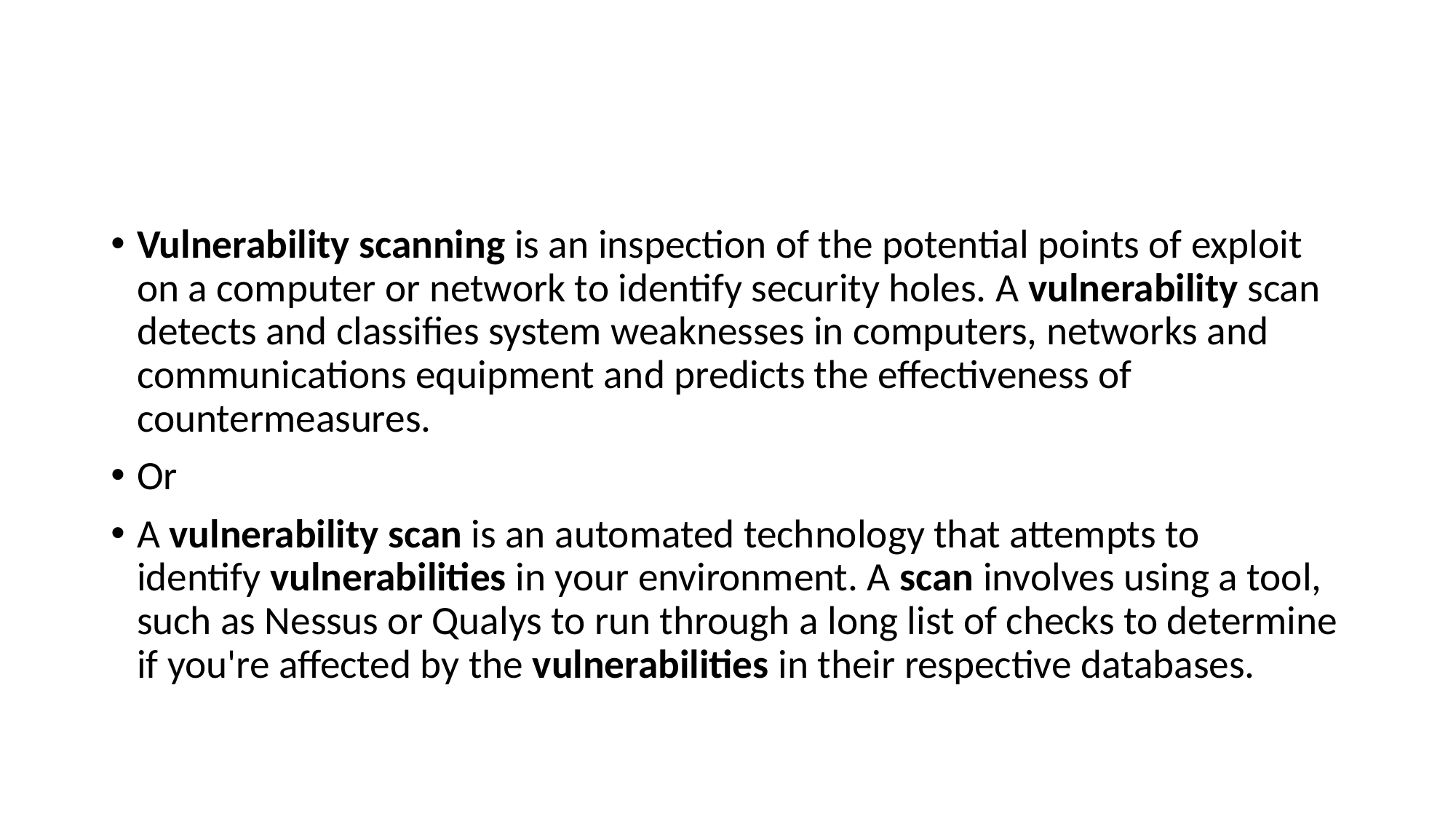

#
Vulnerability scanning is an inspection of the potential points of exploit on a computer or network to identify security holes. A vulnerability scan detects and classifies system weaknesses in computers, networks and communications equipment and predicts the effectiveness of countermeasures.
Or
A vulnerability scan is an automated technology that attempts to identify vulnerabilities in your environment. A scan involves using a tool, such as Nessus or Qualys to run through a long list of checks to determine if you're affected by the vulnerabilities in their respective databases.